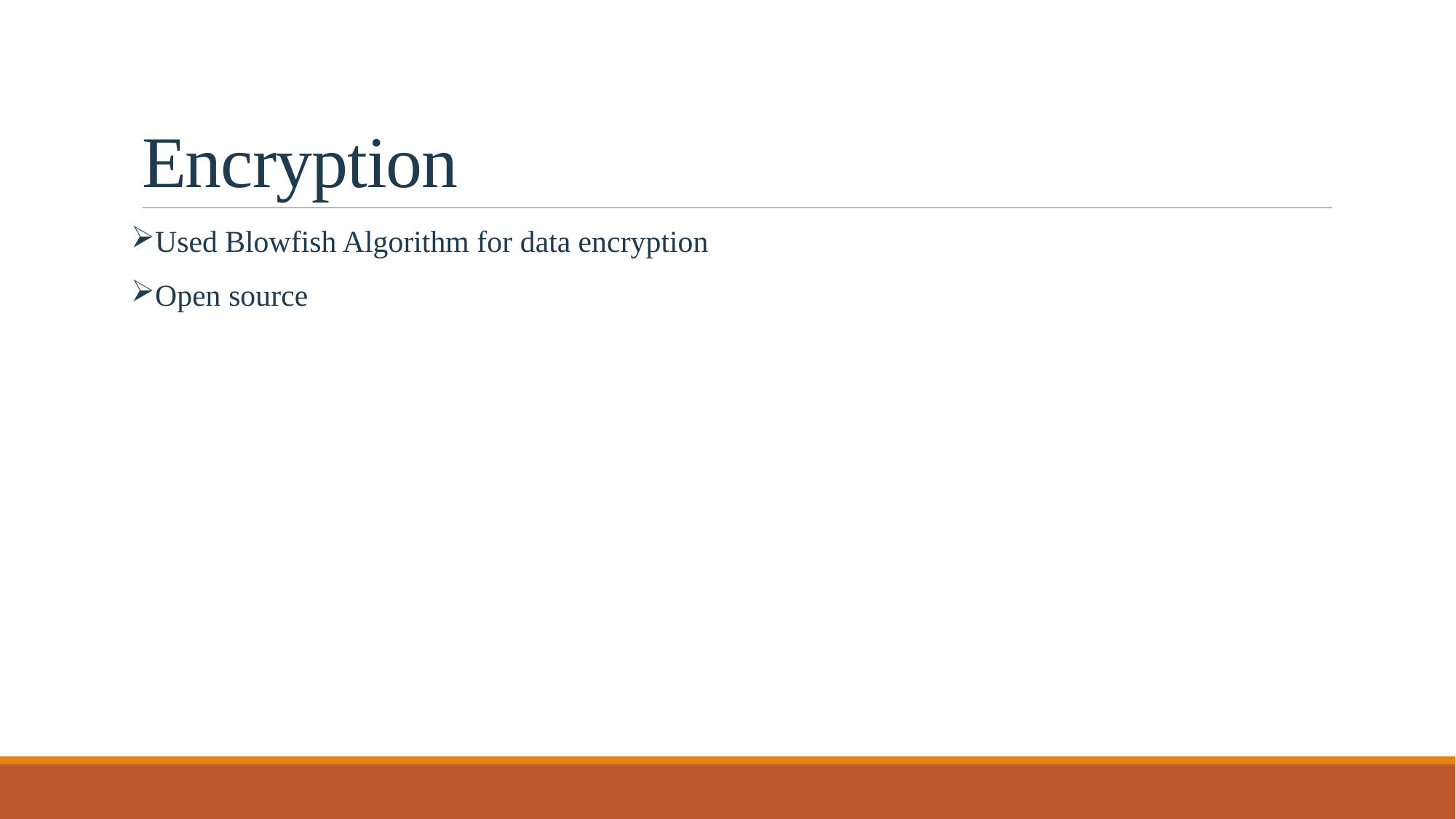

# Encryption
Used Blowfish Algorithm for data encryption
Open source